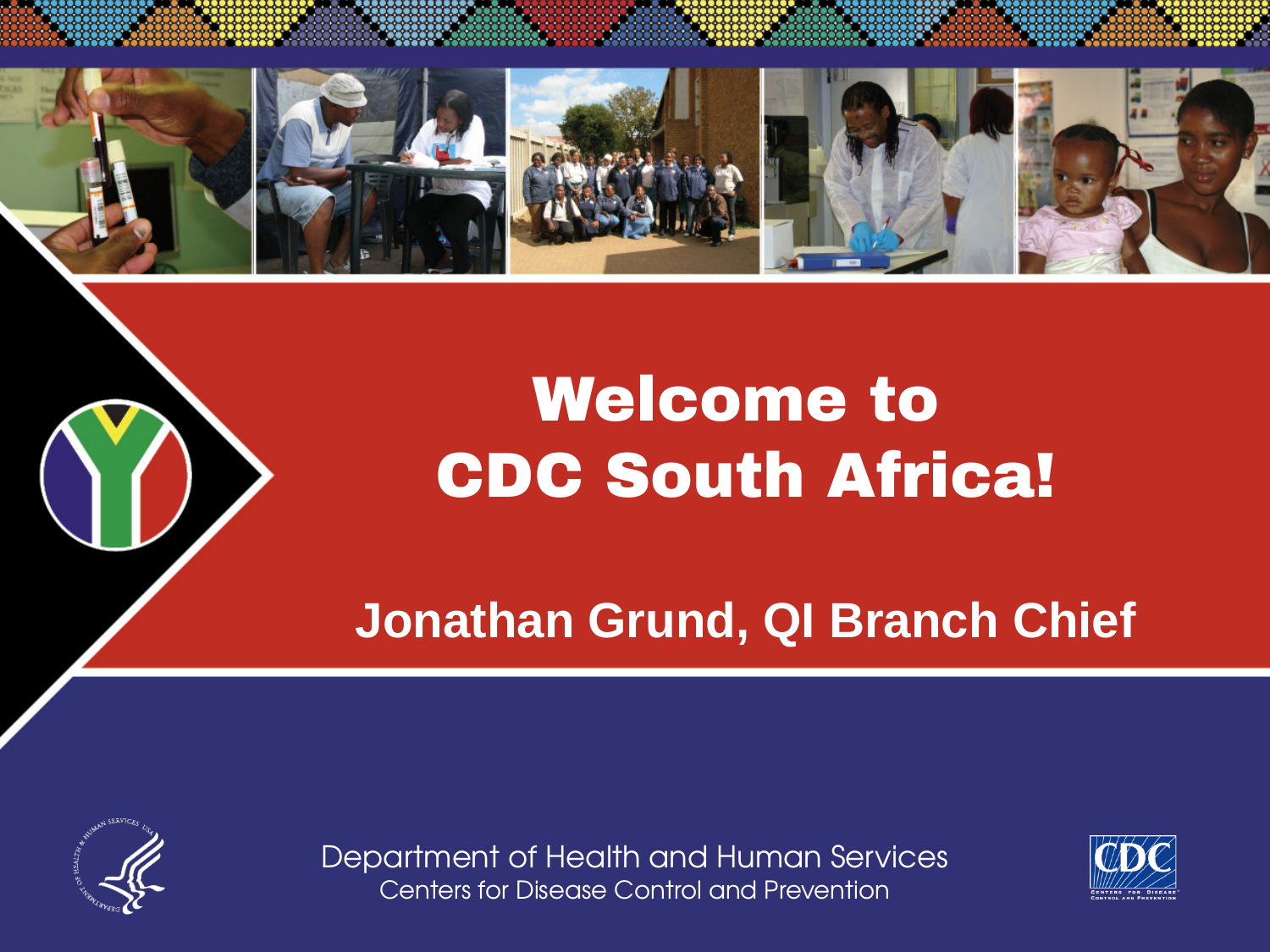

# Welcome to CDC South Africa!
Jonathan Grund, QI Branch Chief